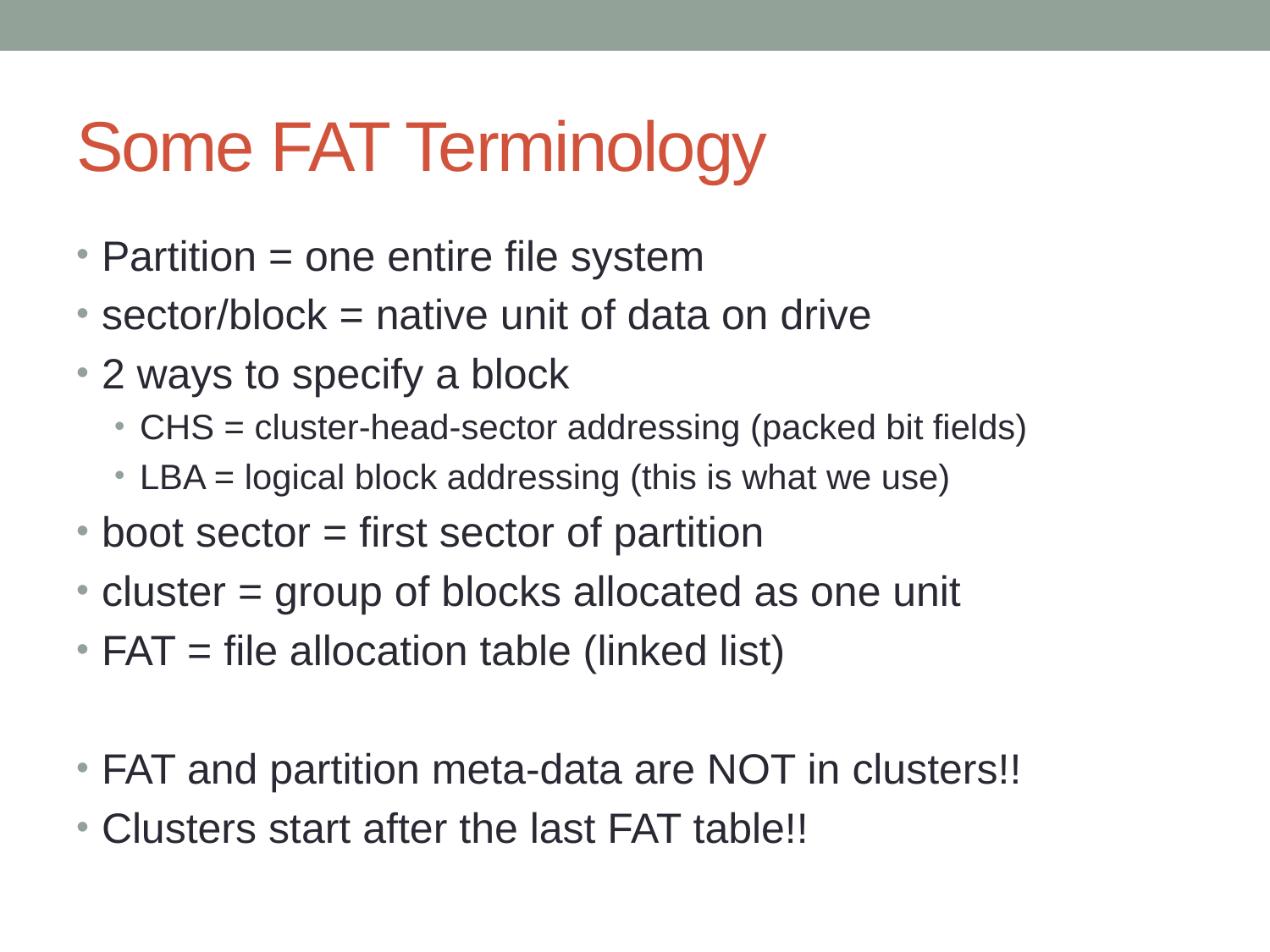

# Some FAT Terminology
Partition = one entire file system
sector/block = native unit of data on drive
2 ways to specify a block
CHS = cluster-head-sector addressing (packed bit fields)
LBA = logical block addressing (this is what we use)
boot sector = first sector of partition
cluster = group of blocks allocated as one unit
FAT = file allocation table (linked list)

FAT and partition meta-data are NOT in clusters!!
Clusters start after the last FAT table!!